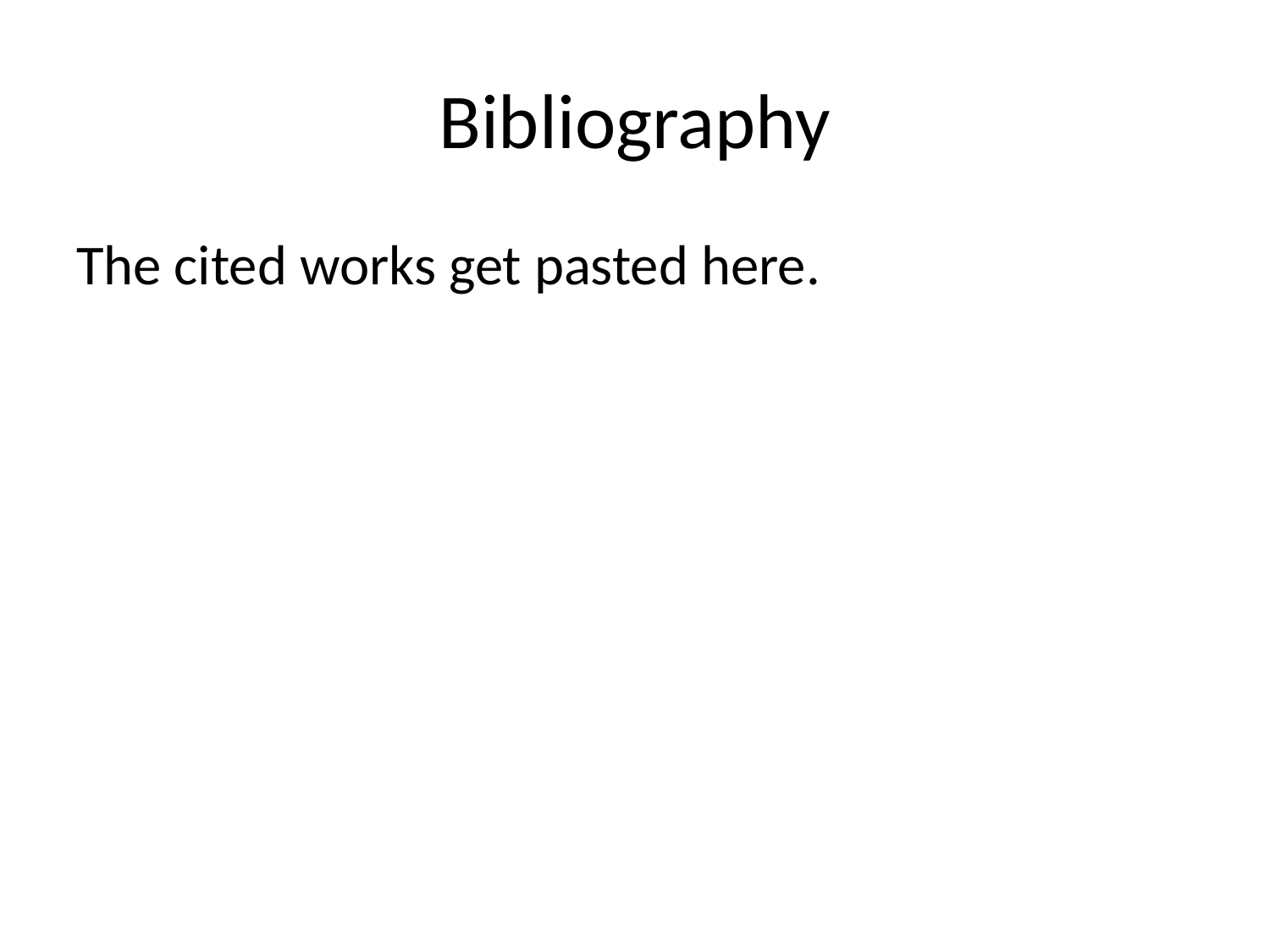

# Bibliography
The cited works get pasted here.